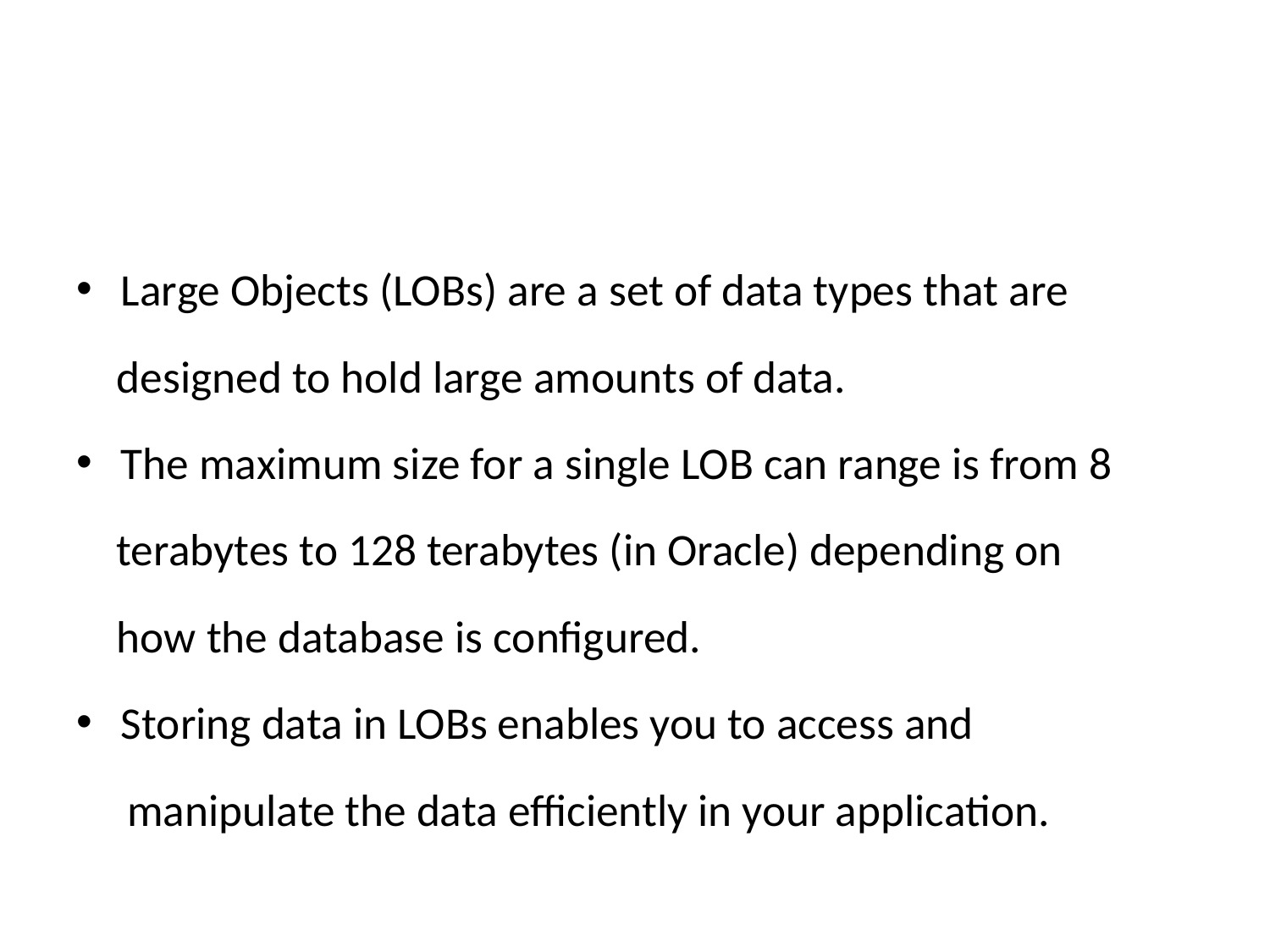

Large Objects (LOBs) are a set of data types that are
    designed to hold large amounts of data.
The maximum size for a single LOB can range is from 8
    terabytes to 128 terabytes (in Oracle) depending on
    how the database is configured.
Storing data in LOBs enables you to access and
     manipulate the data efficiently in your application.